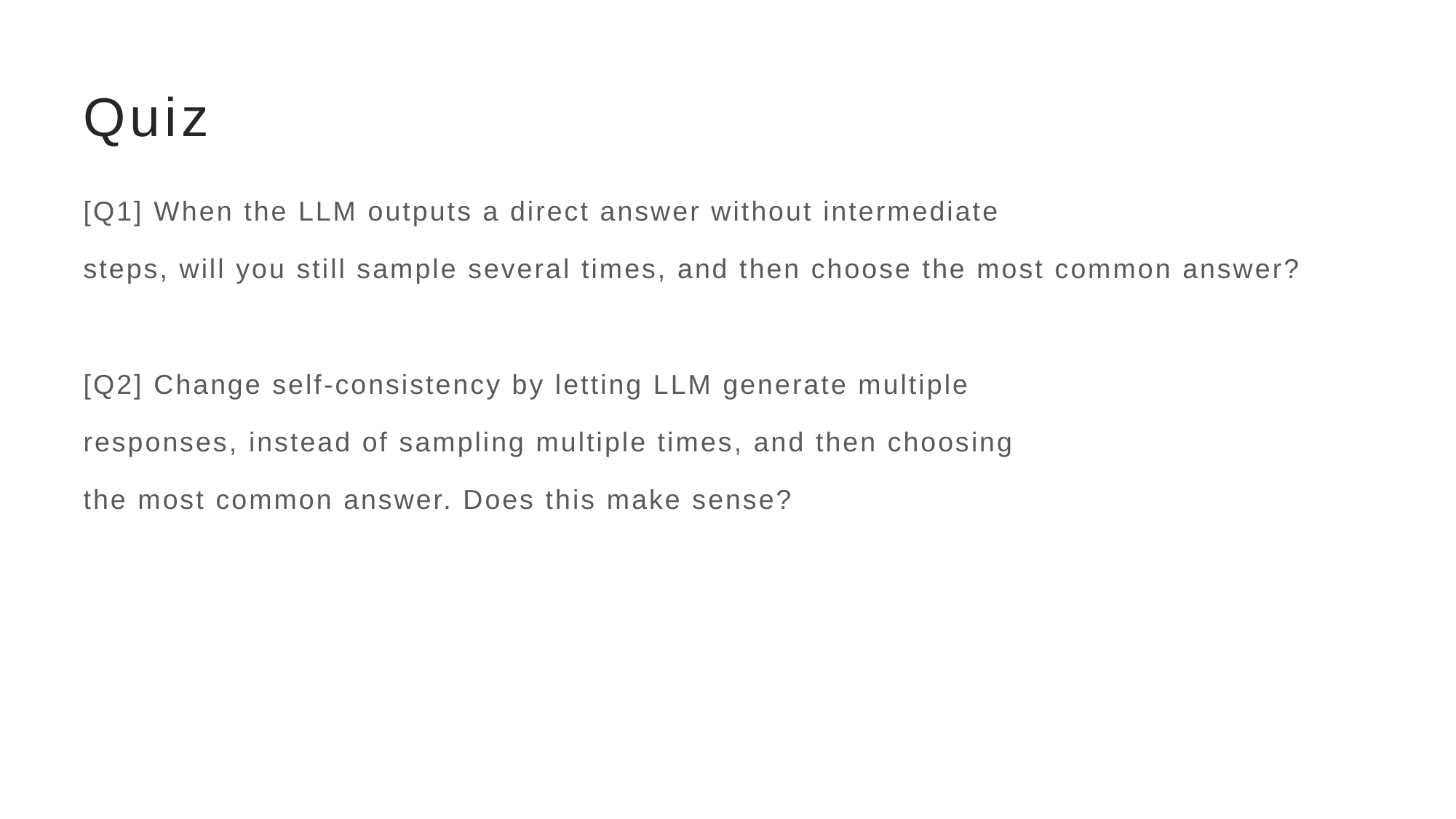

# Quiz
[Q1] When the LLM outputs a direct answer without intermediate
steps, will you still sample several times, and then choose the most common answer?

[Q2] Change self-consistency by letting LLM generate multiple
responses, instead of sampling multiple times, and then choosing
the most common answer. Does this make sense?